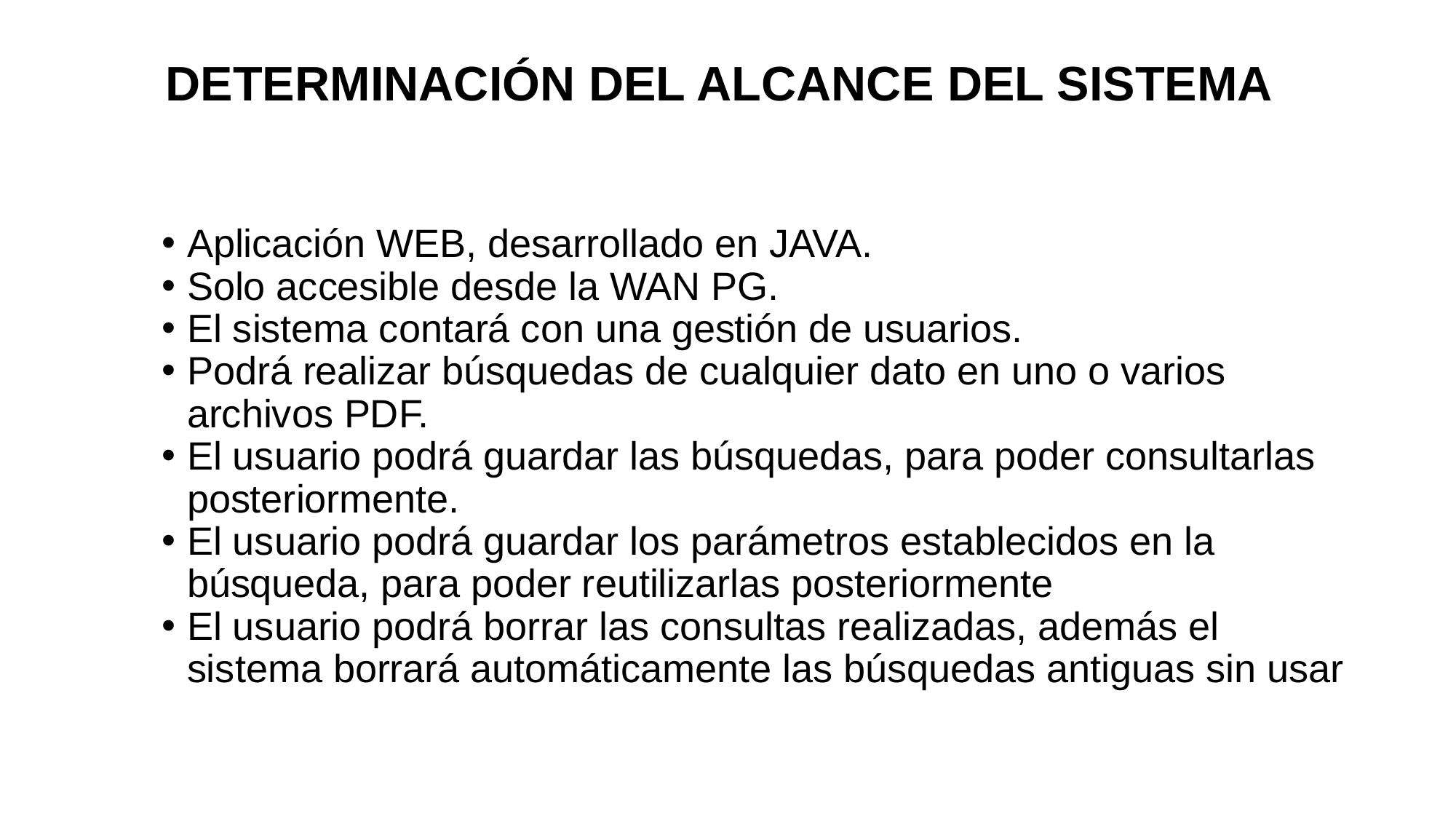

# DETERMINACIÓN DEL ALCANCE DEL SISTEMA
Aplicación WEB, desarrollado en JAVA.
Solo accesible desde la WAN PG.
El sistema contará con una gestión de usuarios.
Podrá realizar búsquedas de cualquier dato en uno o varios archivos PDF.
El usuario podrá guardar las búsquedas, para poder consultarlas posteriormente.
El usuario podrá guardar los parámetros establecidos en la búsqueda, para poder reutilizarlas posteriormente
El usuario podrá borrar las consultas realizadas, además el sistema borrará automáticamente las búsquedas antiguas sin usar